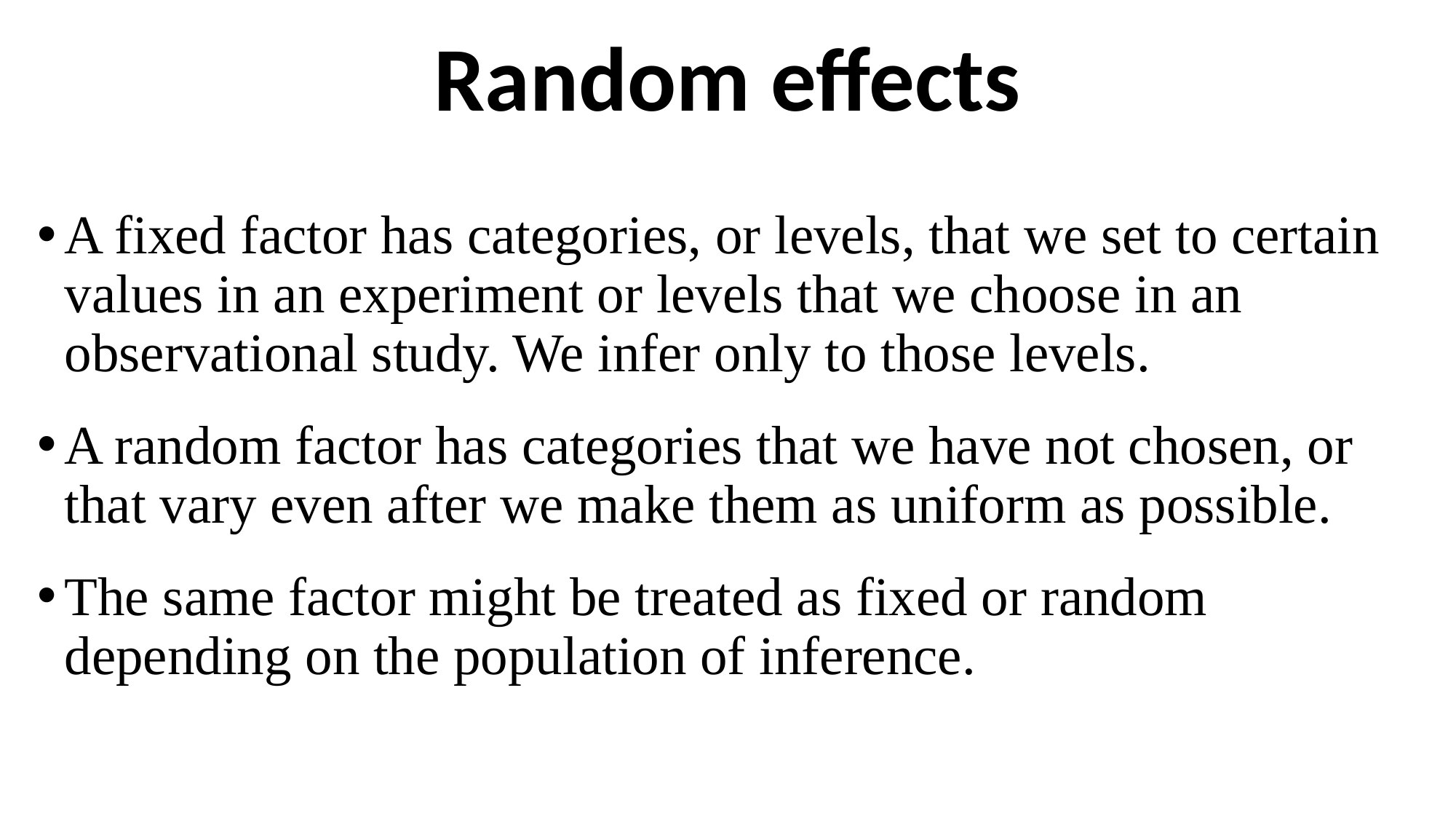

# Random effects
A fixed factor has categories, or levels, that we set to certain values in an experiment or levels that we choose in an observational study. We infer only to those levels.
A random factor has categories that we have not chosen, or that vary even after we make them as uniform as possible.
The same factor might be treated as fixed or random depending on the population of inference.